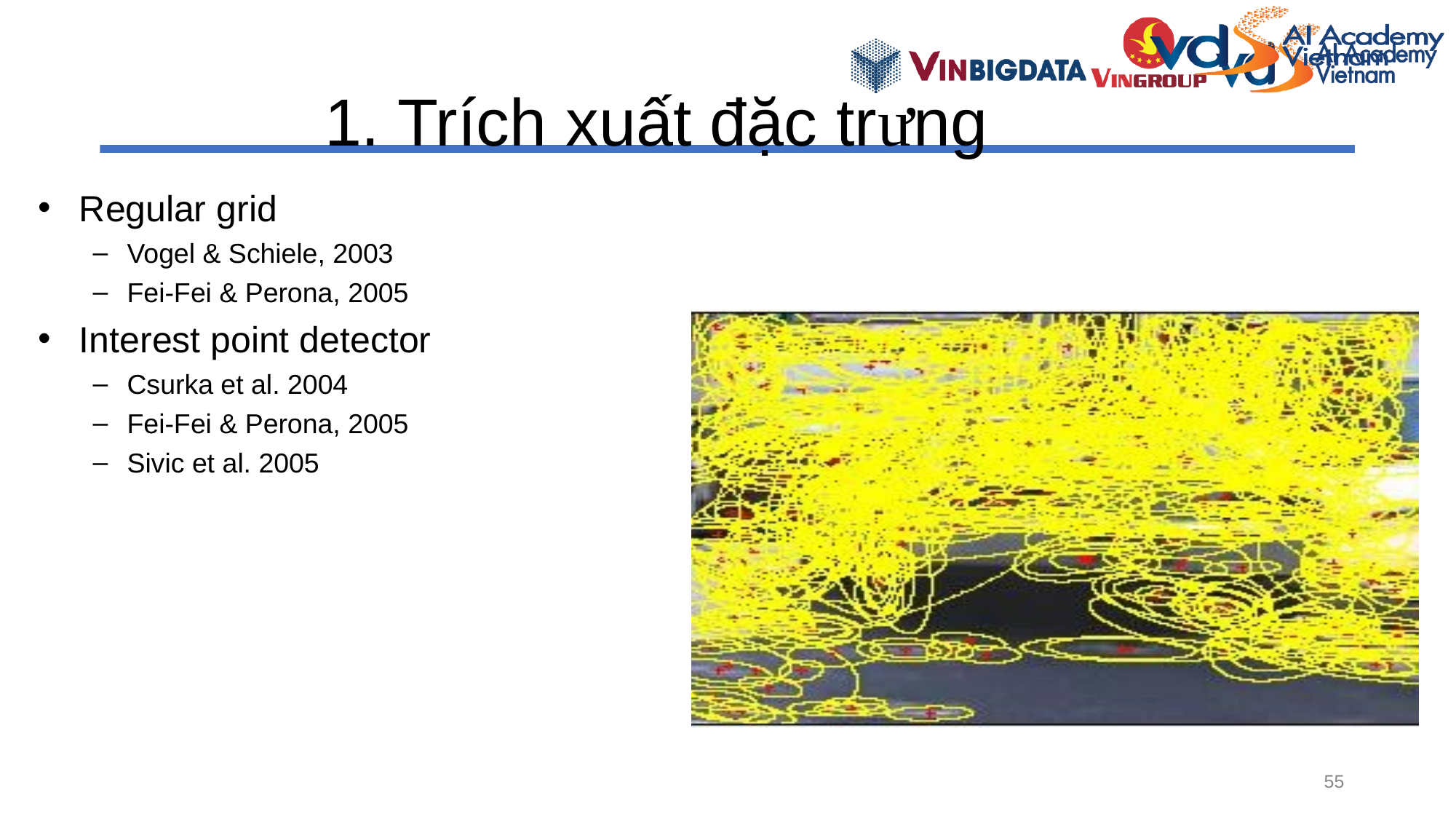

# 1. Trích xuất đặc trưng
Regular grid
Vogel & Schiele, 2003
Fei-Fei & Perona, 2005
Interest point detector
Csurka et al. 2004
Fei-Fei & Perona, 2005
Sivic et al. 2005

55